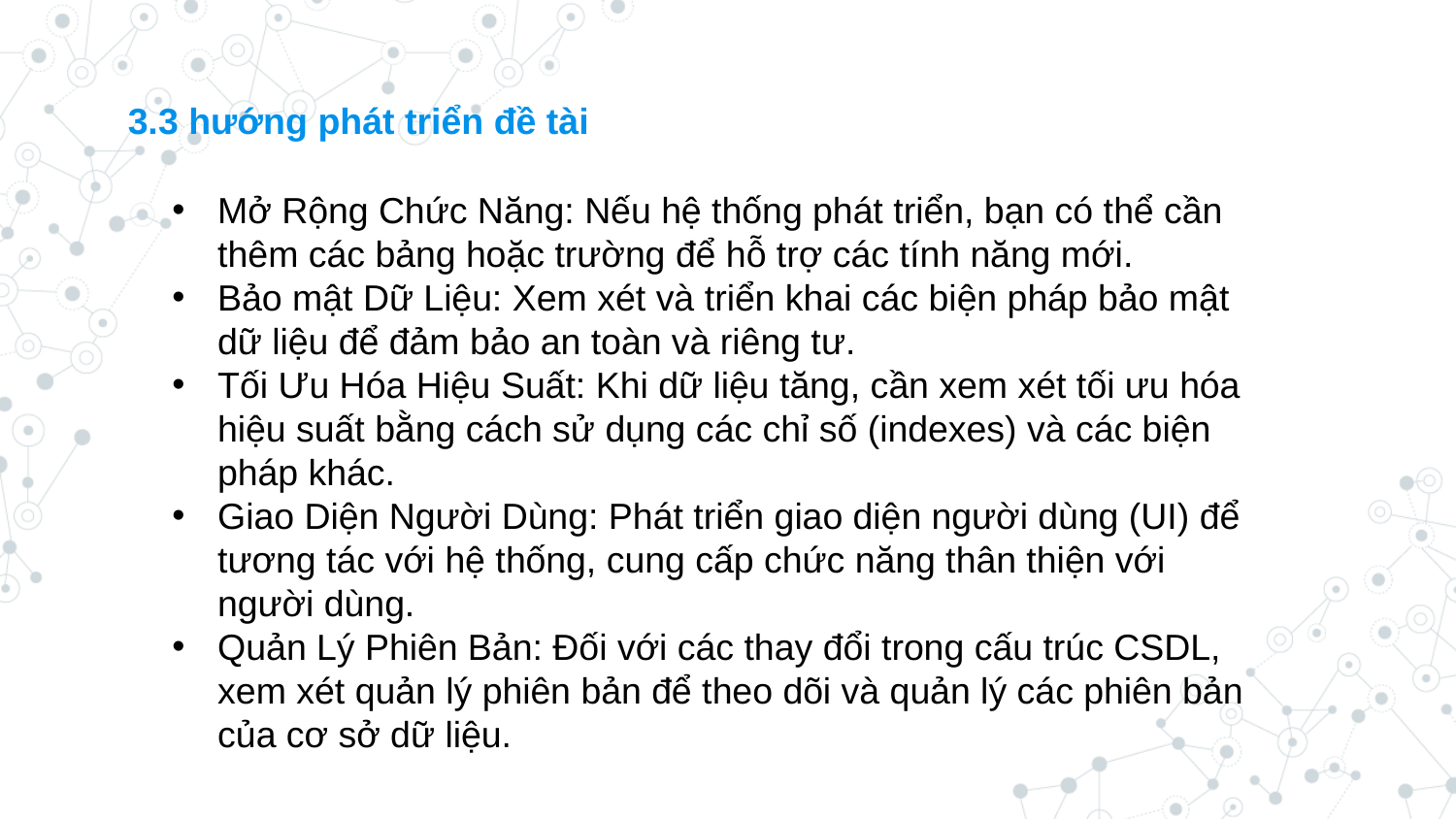

3.3 hướng phát triển đề tài
Mở Rộng Chức Năng: Nếu hệ thống phát triển, bạn có thể cần thêm các bảng hoặc trường để hỗ trợ các tính năng mới.
Bảo mật Dữ Liệu: Xem xét và triển khai các biện pháp bảo mật dữ liệu để đảm bảo an toàn và riêng tư.
Tối Ưu Hóa Hiệu Suất: Khi dữ liệu tăng, cần xem xét tối ưu hóa hiệu suất bằng cách sử dụng các chỉ số (indexes) và các biện pháp khác.
Giao Diện Người Dùng: Phát triển giao diện người dùng (UI) để tương tác với hệ thống, cung cấp chức năng thân thiện với người dùng.
Quản Lý Phiên Bản: Đối với các thay đổi trong cấu trúc CSDL, xem xét quản lý phiên bản để theo dõi và quản lý các phiên bản của cơ sở dữ liệu.
34